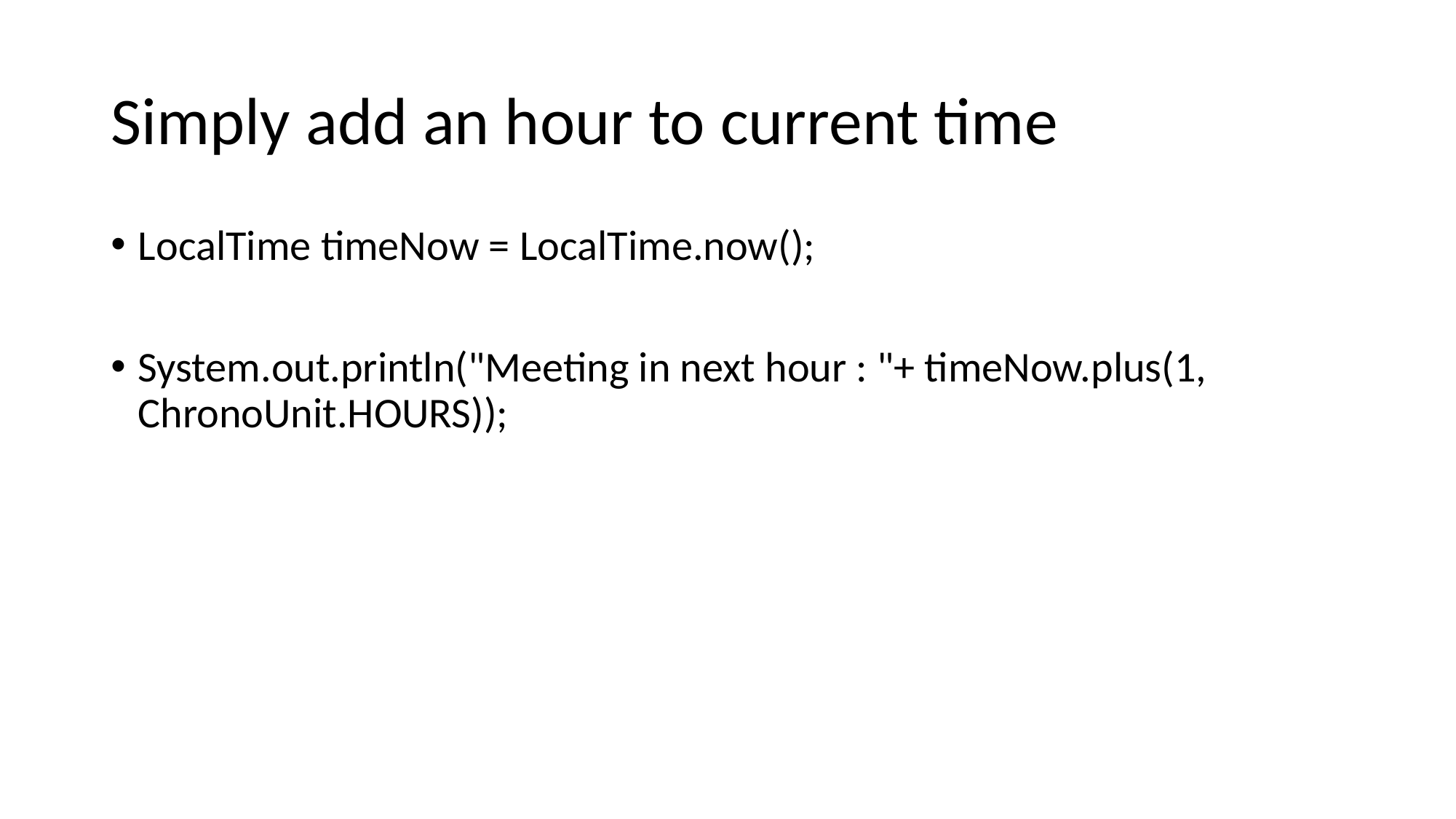

# Simply add an hour to current time
LocalTime timeNow = LocalTime.now();

System.out.println("Meeting in next hour : "+ timeNow.plus(1, ChronoUnit.HOURS));